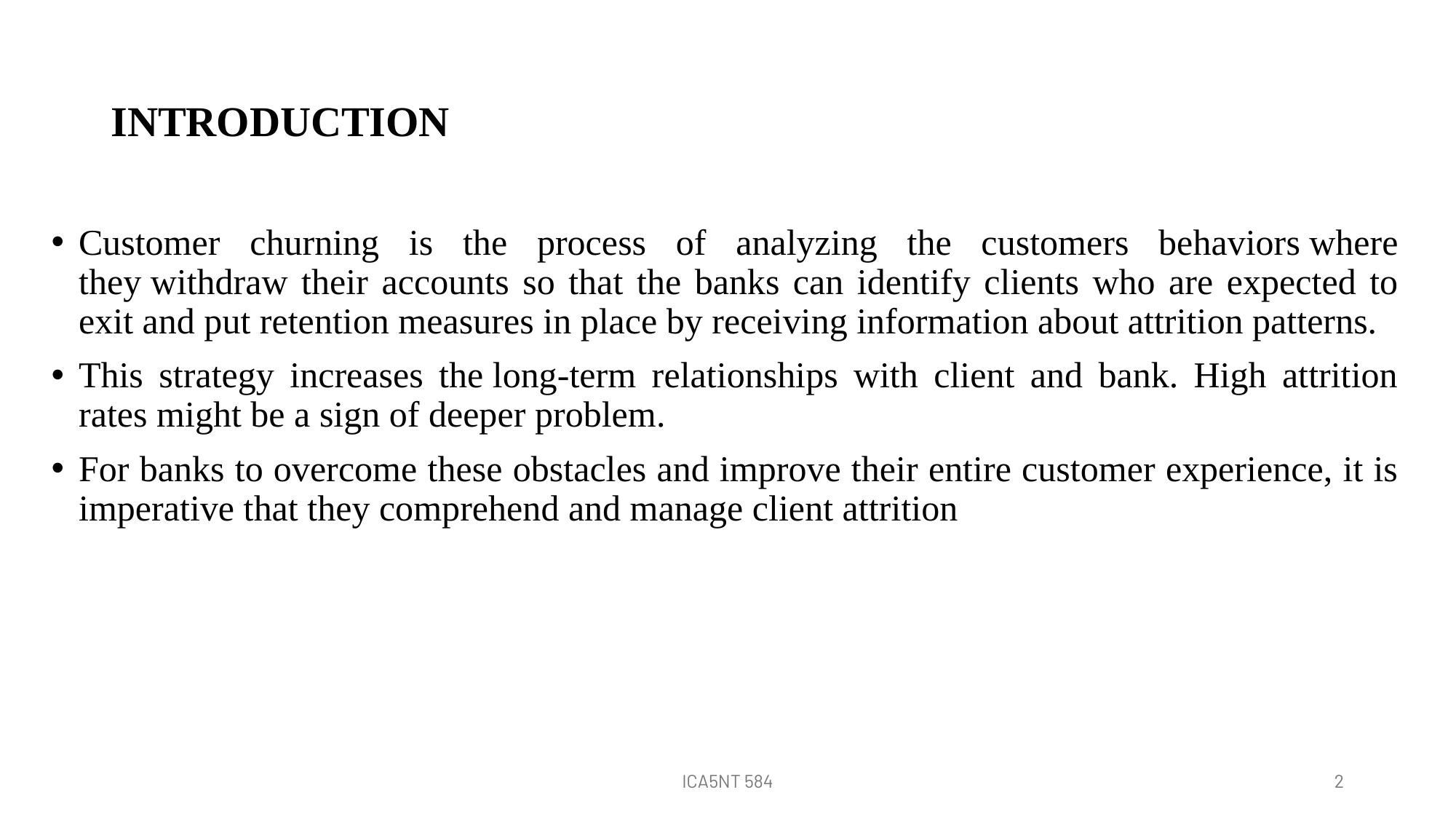

# INTRODUCTION
Customer churning is the process of analyzing the customers behaviors where they withdraw their accounts so that the banks can identify clients who are expected to exit and put retention measures in place by receiving information about attrition patterns.
This strategy increases the long-term relationships with client and bank. High attrition rates might be a sign of deeper problem.
For banks to overcome these obstacles and improve their entire customer experience, it is imperative that they comprehend and manage client attrition
ICA5NT 584
2